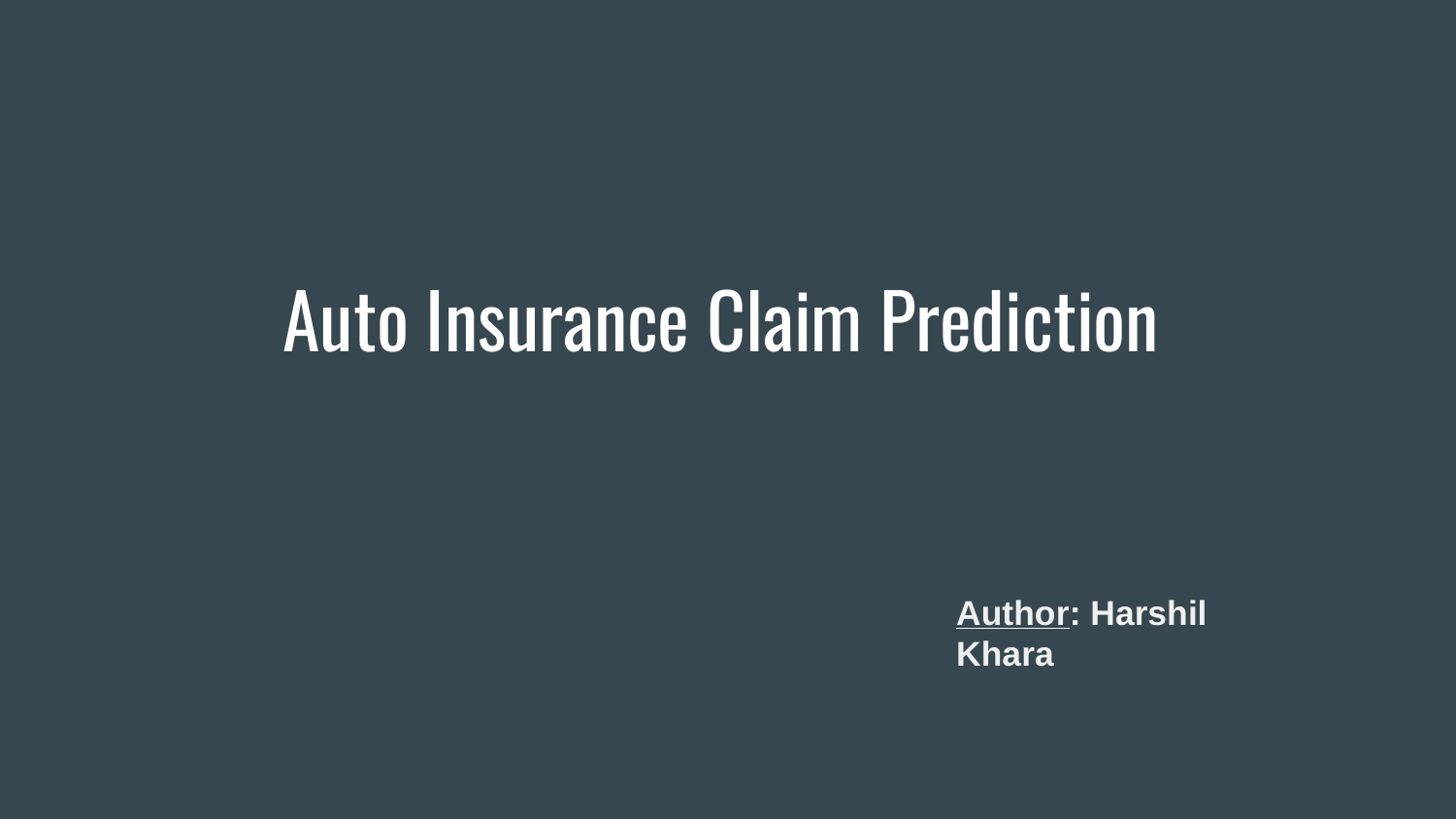

# Auto Insurance Claim Prediction
Author: Harshil Khara